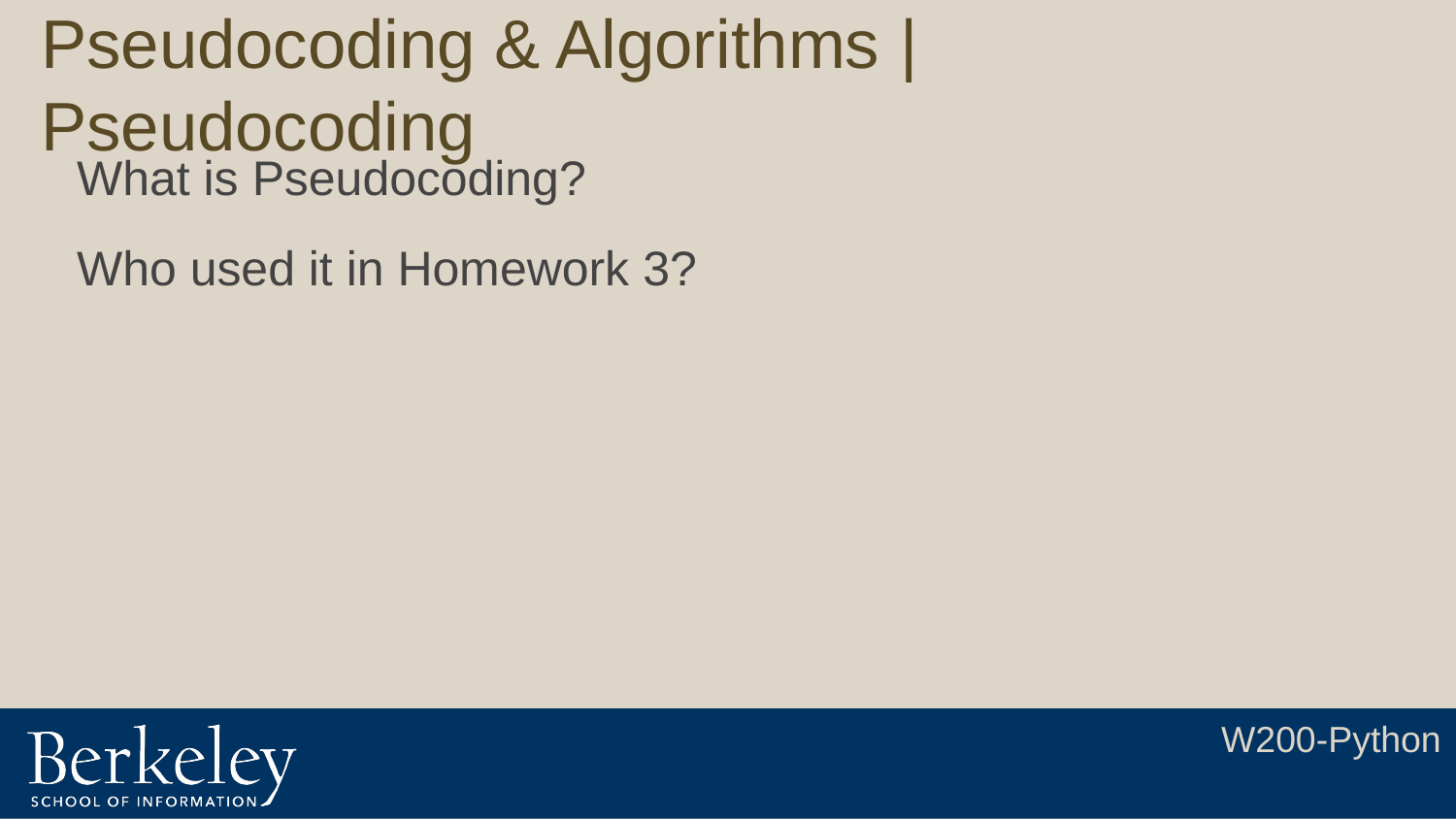

# Pseudocoding & Algorithms | Pseudocoding
What is Pseudocoding?
Who used it in Homework 3?
17